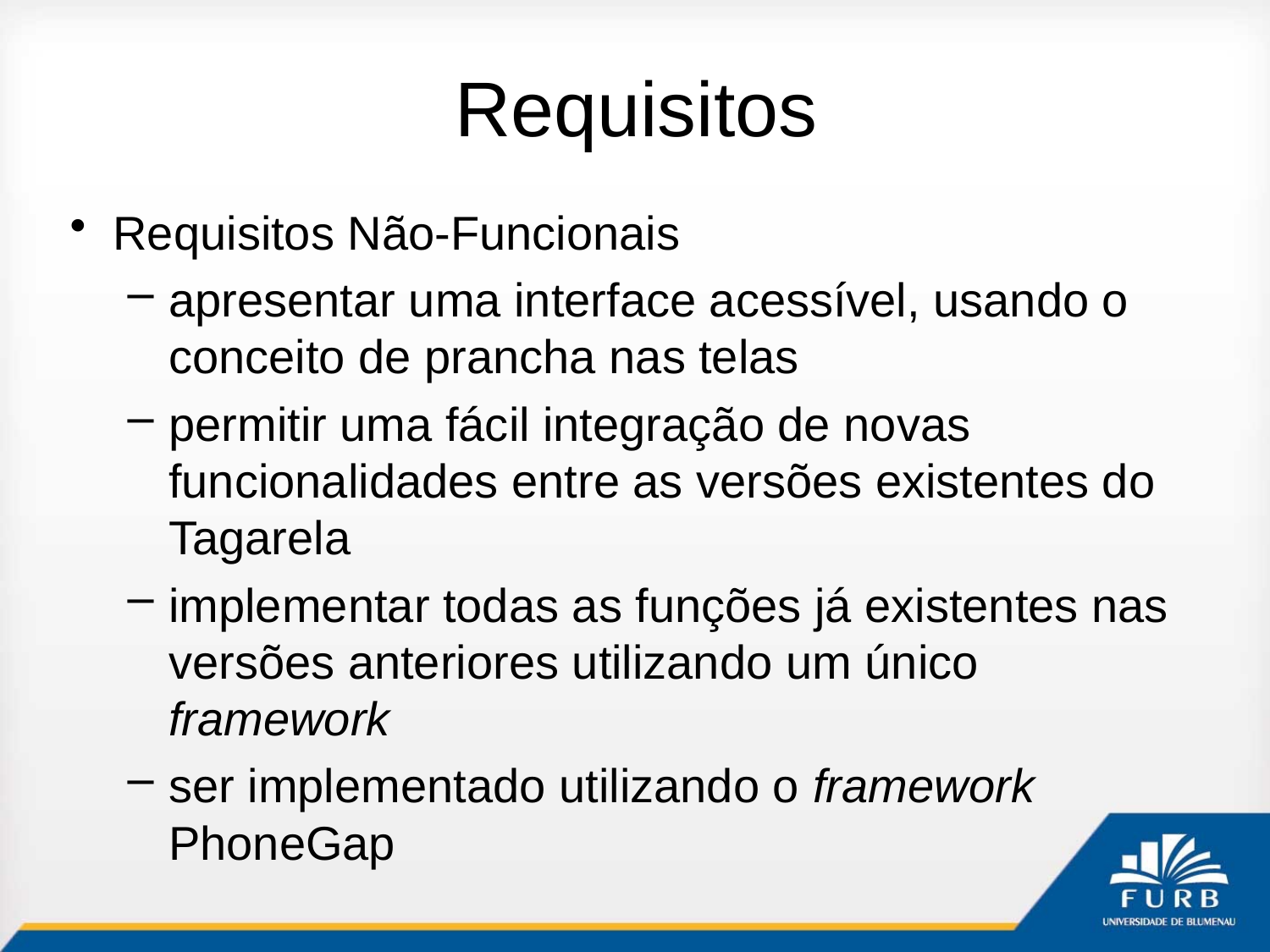

# Requisitos
Requisitos Não-Funcionais
apresentar uma interface acessível, usando o conceito de prancha nas telas
permitir uma fácil integração de novas funcionalidades entre as versões existentes do Tagarela
implementar todas as funções já existentes nas versões anteriores utilizando um único framework
ser implementado utilizando o framework PhoneGap